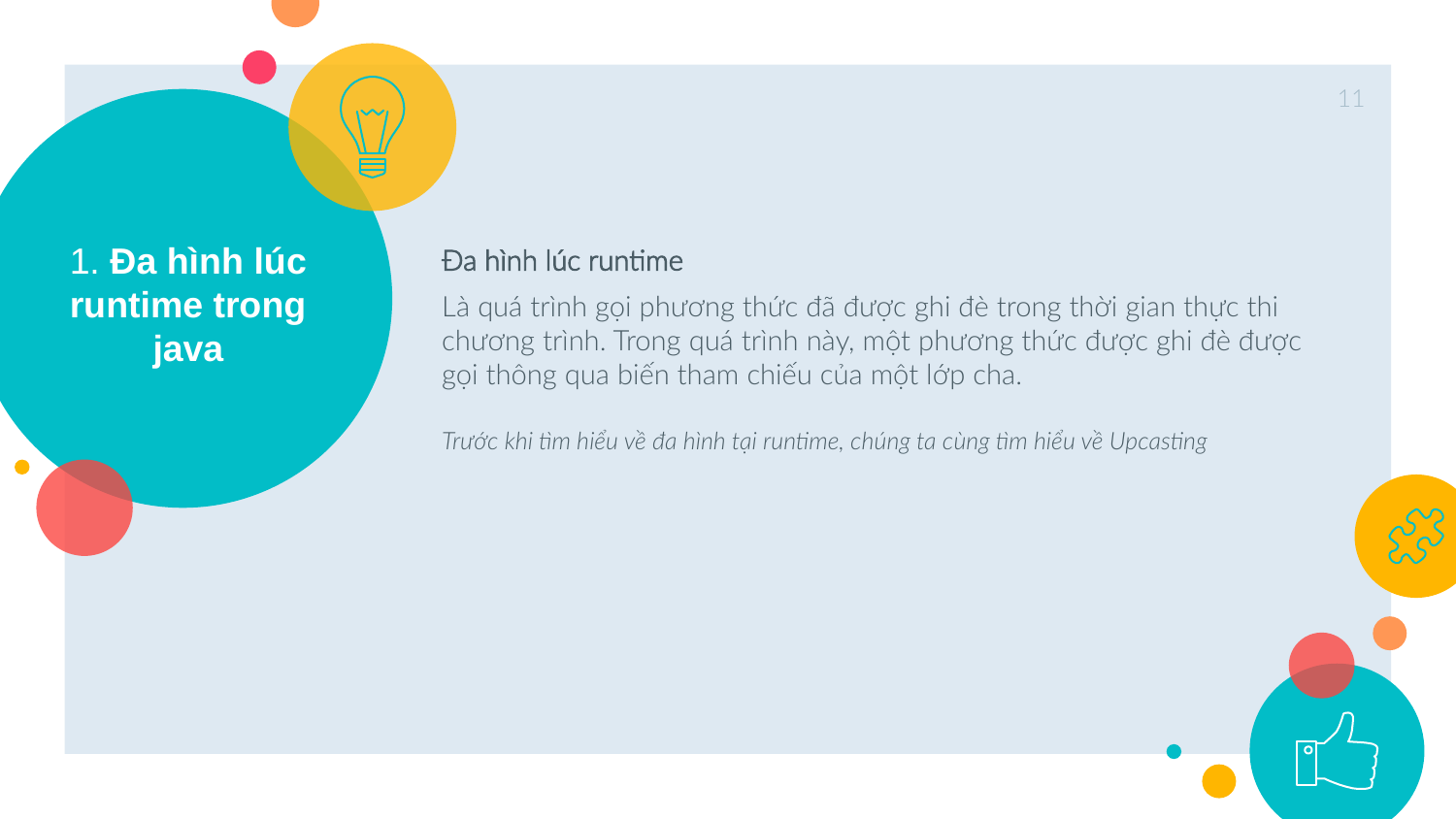

11
# 1. Đa hình lúc runtime trong java
Đa hình lúc runtime
Là quá trình gọi phương thức đã được ghi đè trong thời gian thực thi chương trình. Trong quá trình này, một phương thức được ghi đè được gọi thông qua biến tham chiếu của một lớp cha.
Trước khi tìm hiểu về đa hình tại runtime, chúng ta cùng tìm hiểu về Upcasting